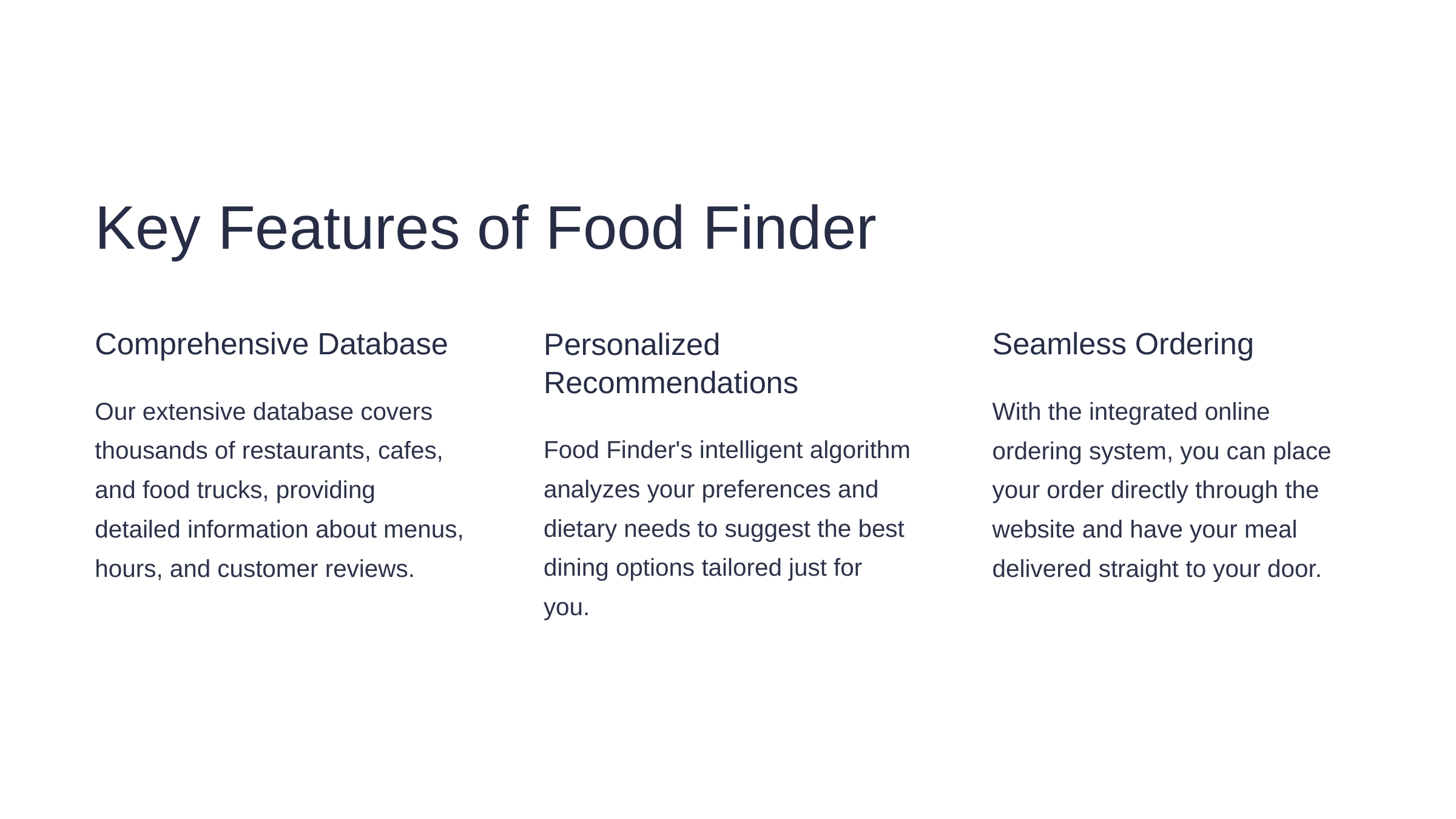

Key Features of Food Finder
Comprehensive Database
Personalized Recommendations
Seamless Ordering
Our extensive database covers thousands of restaurants, cafes, and food trucks, providing detailed information about menus, hours, and customer reviews.
With the integrated online ordering system, you can place your order directly through the website and have your meal delivered straight to your door.
Food Finder's intelligent algorithm analyzes your preferences and dietary needs to suggest the best dining options tailored just for you.